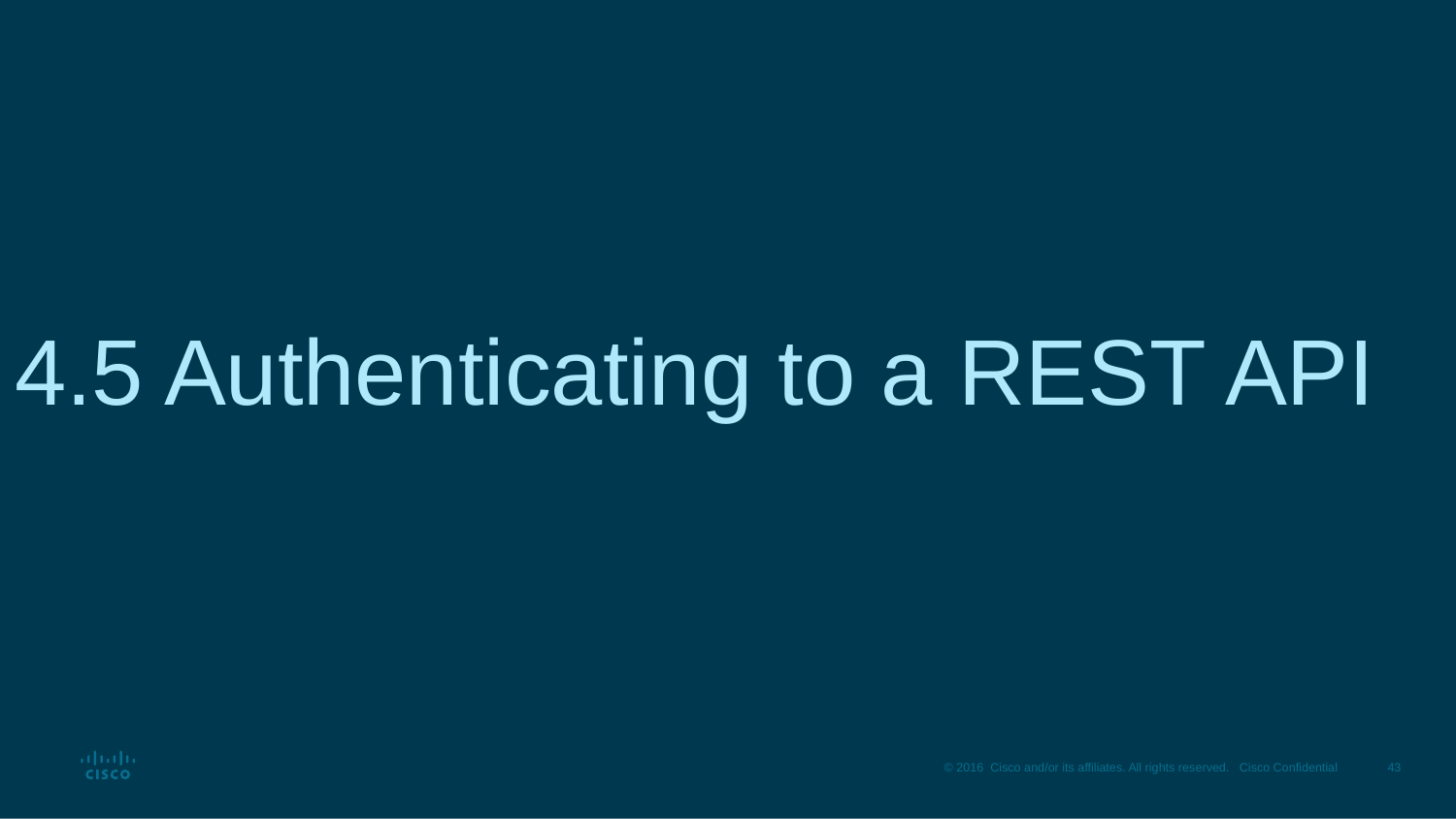

# 4.5 Authenticating to a REST API